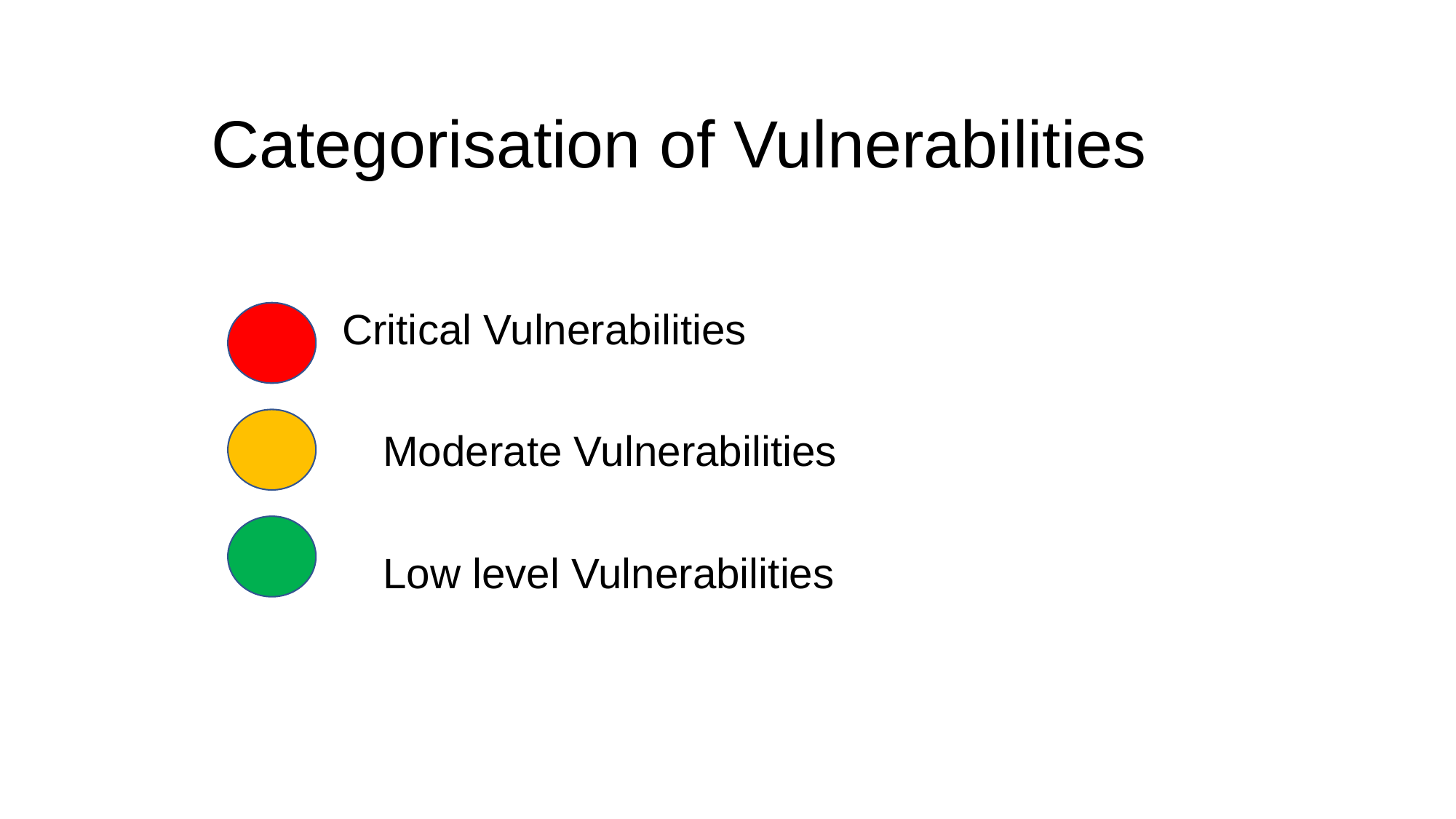

# Categorisation of Vulnerabilities

                        Critical Vulnerabilities

                       Moderate Vulnerabilities

                       Low level Vulnerabilities